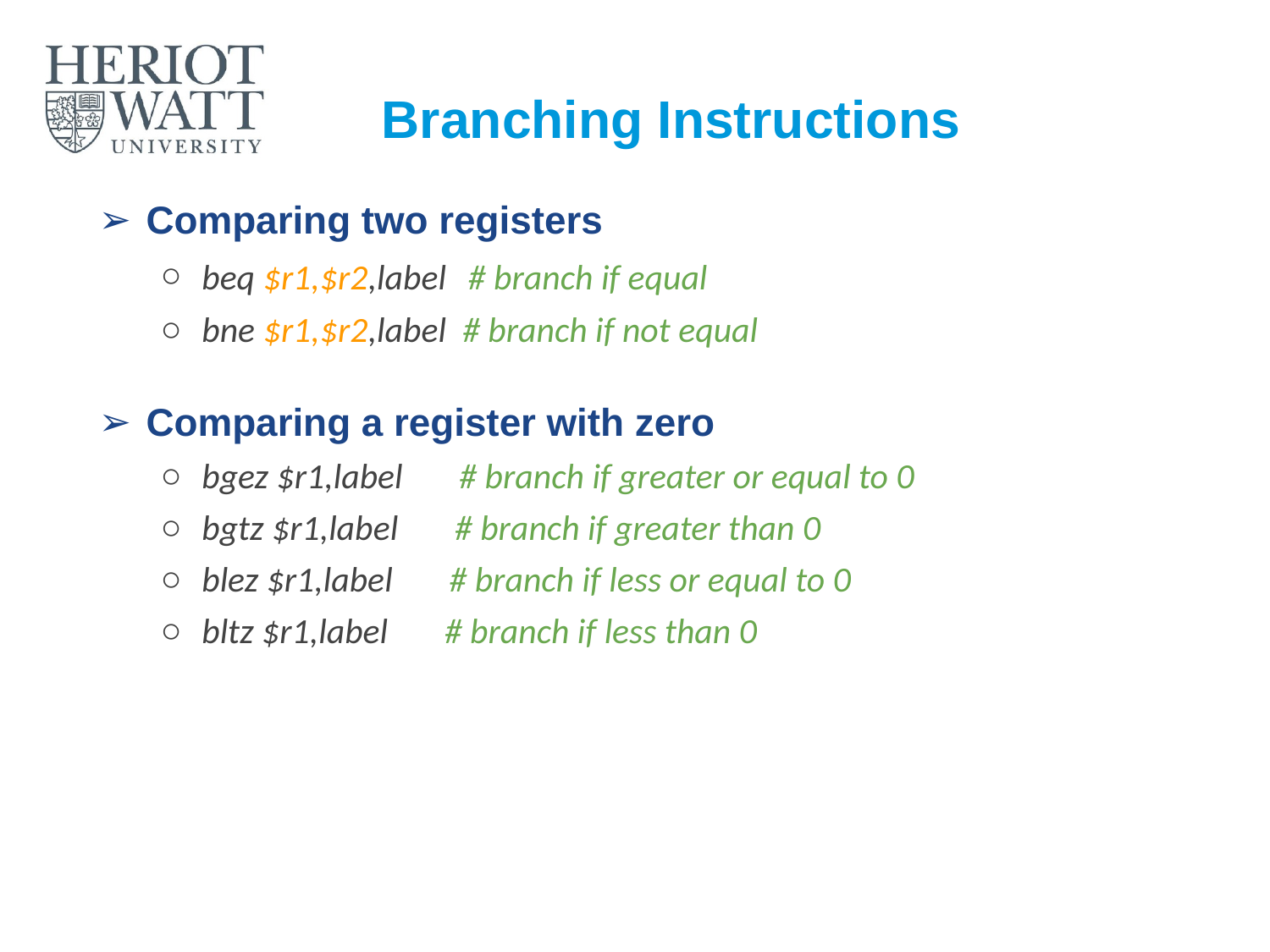

# Branching Instructions
Comparing two registers
beq $r1,$r2,label  # branch if equal
bne $r1,$r2,label  # branch if not equal

Comparing a register with zero
bgez $r1,label       # branch if greater or equal to 0
bgtz $r1,label       # branch if greater than 0
blez $r1,label       # branch if less or equal to 0
bltz $r1,label       # branch if less than 0